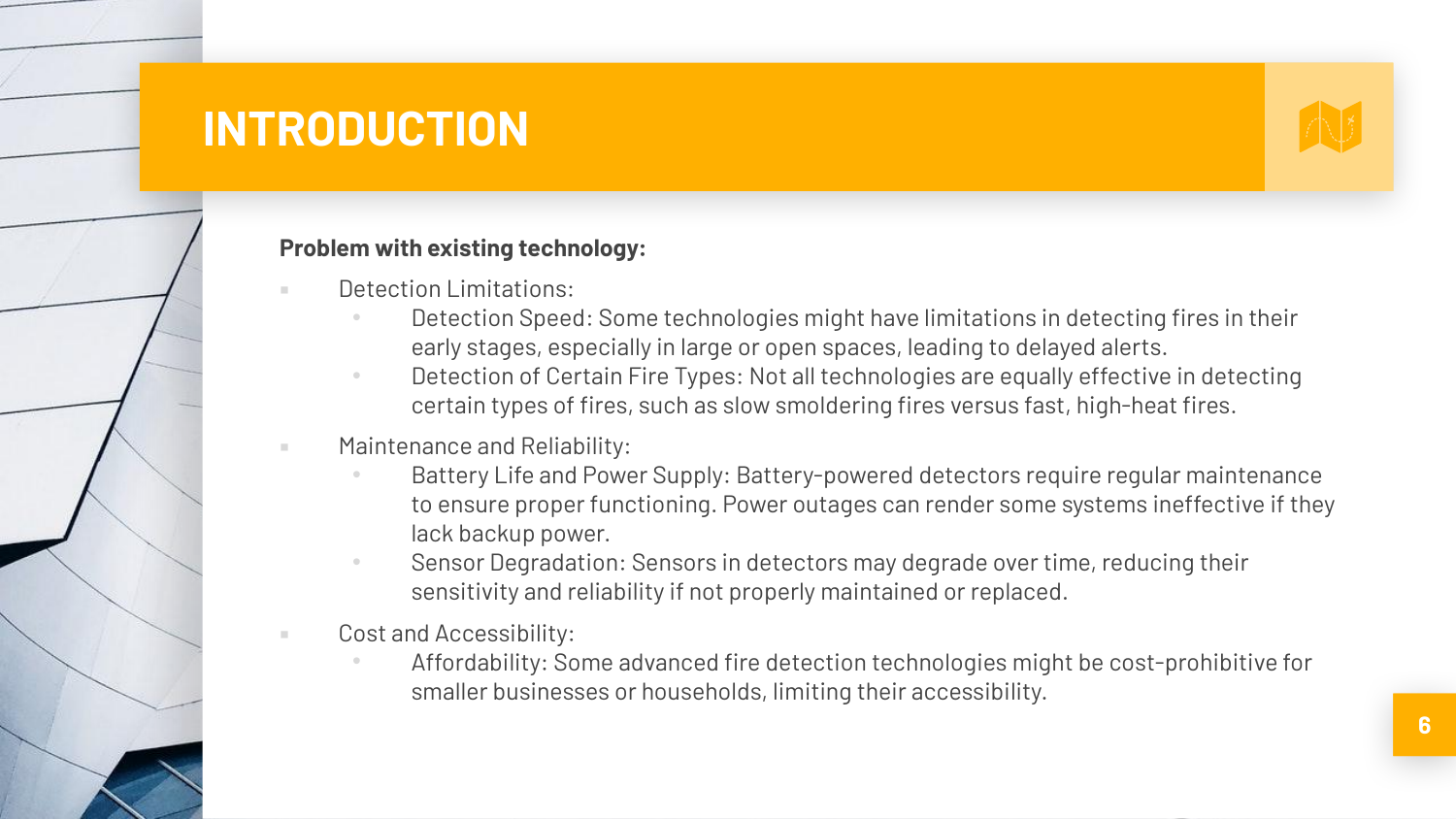

# INTRODUCTION

Problem with existing technology:
Detection Limitations:
Detection Speed: Some technologies might have limitations in detecting fires in their early stages, especially in large or open spaces, leading to delayed alerts.
Detection of Certain Fire Types: Not all technologies are equally effective in detecting certain types of fires, such as slow smoldering fires versus fast, high-heat fires.
Maintenance and Reliability:
Battery Life and Power Supply: Battery-powered detectors require regular maintenance to ensure proper functioning. Power outages can render some systems ineffective if they lack backup power.
Sensor Degradation: Sensors in detectors may degrade over time, reducing their sensitivity and reliability if not properly maintained or replaced.
Cost and Accessibility:
Affordability: Some advanced fire detection technologies might be cost-prohibitive for smaller businesses or households, limiting their accessibility.
6